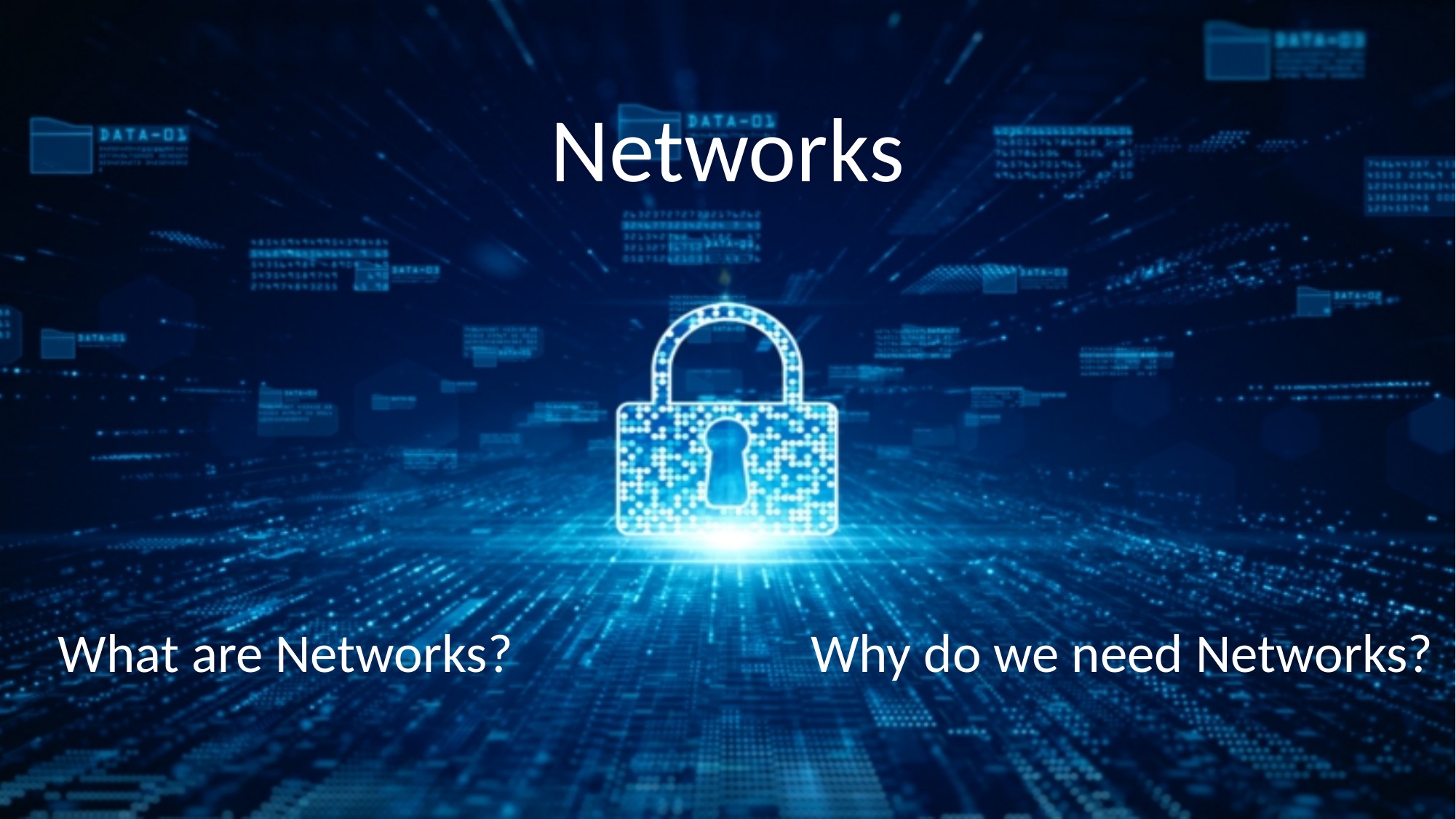

Networks
Why do we need Networks?
What are Networks?